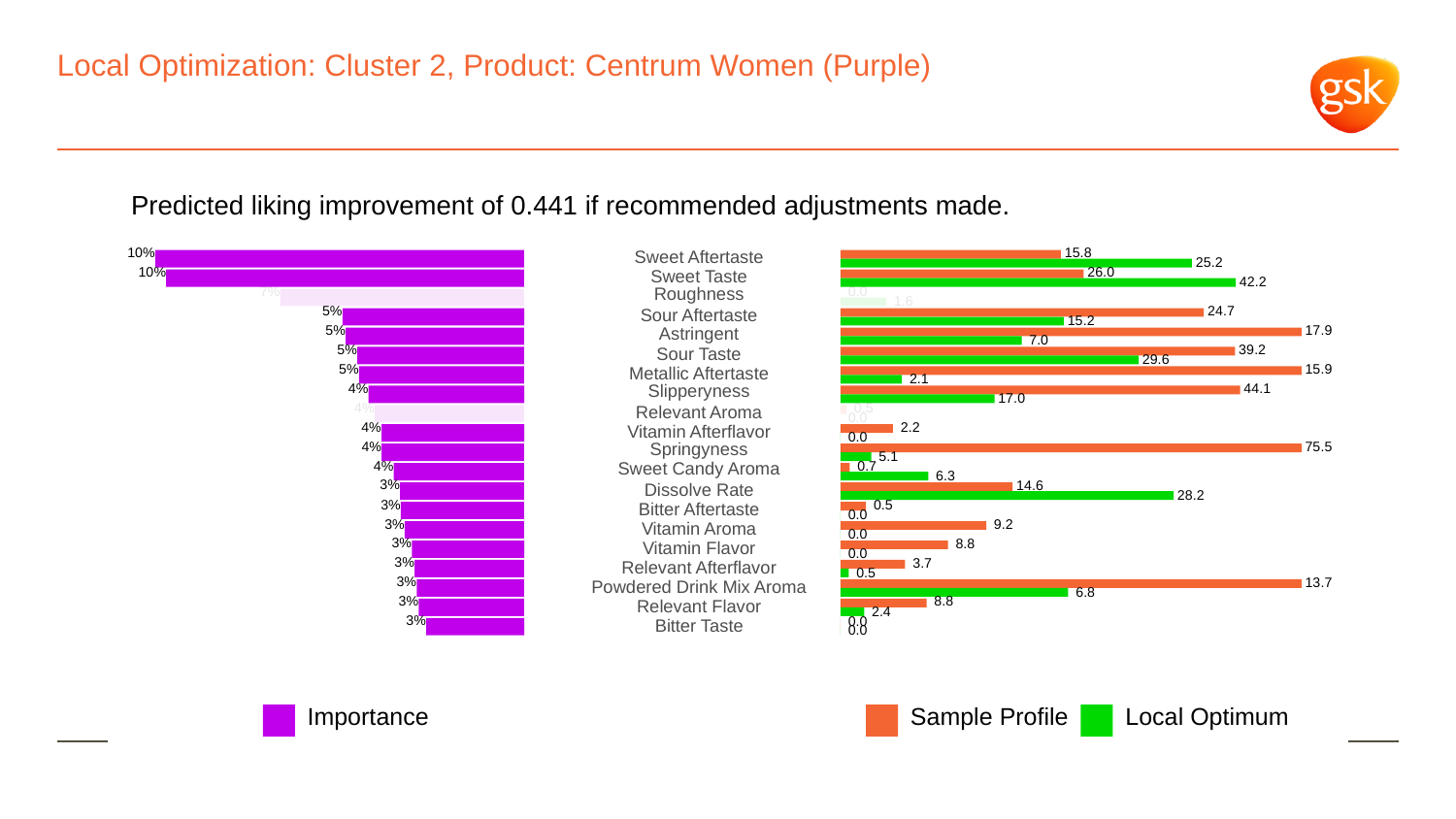

# Local Optimization: Cluster 2, Product: Centrum Women (Purple)

Predicted liking improvement of 0.441 if recommended adjustments made.

10%
 15.8

Sweet Aftertaste
 25.2

10%
 26.0

Sweet Taste
 42.2

7%
Roughness
  0.0

  1.6

5%
 24.7

Sour Aftertaste
 15.2

5%
Astringent
 17.9

  7.0

5%
 39.2

Sour Taste
 29.6

5%
 15.9

Metallic Aftertaste
  2.1

4%
Slipperyness
 44.1

 17.0

4%
  0.5

Relevant Aroma
  0.0

4%
  2.2

Vitamin Afterflavor
  0.0

4%
Springyness
 75.5

  5.1

4%
Sweet Candy Aroma
  0.7

  6.3

3%
 14.6

Dissolve Rate
 28.2

3%
  0.5

Bitter Aftertaste
  0.0

3%
  9.2

Vitamin Aroma
  0.0

3%
  8.8

Vitamin Flavor
  0.0

3%
  3.7

Relevant Afterflavor
  0.5

3%
 13.7

Powdered Drink Mix Aroma
  6.8

3%
  8.8

Relevant Flavor
  2.4

3%
  0.0

Bitter Taste
  0.0

Local Optimum
Sample Profile
Importance